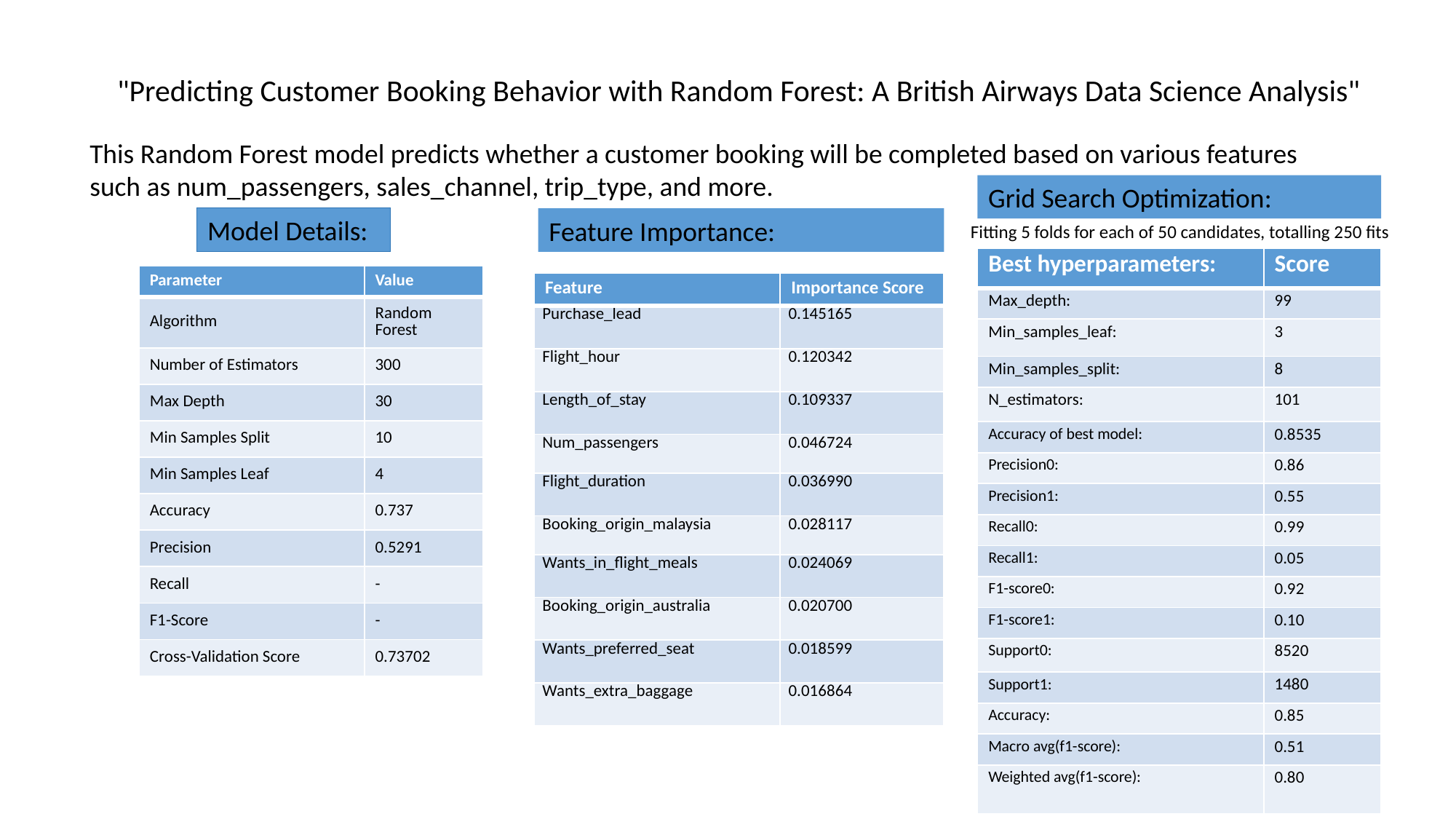

# "Predicting Customer Booking Behavior with Random Forest: A British Airways Data Science Analysis"
This Random Forest model predicts whether a customer booking will be completed based on various features such as num_passengers, sales_channel, trip_type, and more.

Grid Search Optimization:
Model Details:
Feature Importance:
Fitting 5 folds for each of 50 candidates, totalling 250 fits
| Best hyperparameters: | Score |
| --- | --- |
| Max\_depth: | 99 |
| Min\_samples\_leaf: | 3 |
| Min\_samples\_split: | 8 |
| N\_estimators: | 101 |
| Accuracy of best model: | 0.8535 |
| Precision0: | 0.86 |
| Precision1: | 0.55 |
| Recall0: | 0.99 |
| Recall1: | 0.05 |
| F1-score0: | 0.92 |
| F1-score1: | 0.10 |
| Support0: | 8520 |
| Support1: | 1480 |
| Accuracy: | 0.85 |
| Macro avg(f1-score): | 0.51 |
| Weighted avg(f1-score): | 0.80 |
| Parameter | Value |
| --- | --- |
| Algorithm | Random Forest |
| Number of Estimators | 300 |
| Max Depth | 30 |
| Min Samples Split | 10 |
| Min Samples Leaf | 4 |
| Accuracy | 0.737 |
| Precision | 0.5291 |
| Recall | - |
| F1-Score | - |
| Cross-Validation Score | 0.73702 |
| Feature | Importance Score |
| --- | --- |
| Purchase\_lead | 0.145165 |
| Flight\_hour | 0.120342 |
| Length\_of\_stay | 0.109337 |
| Num\_passengers | 0.046724 |
| Flight\_duration | 0.036990 |
| Booking\_origin\_malaysia | 0.028117 |
| Wants\_in\_flight\_meals | 0.024069 |
| Booking\_origin\_australia | 0.020700 |
| Wants\_preferred\_seat | 0.018599 |
| Wants\_extra\_baggage | 0.016864 |